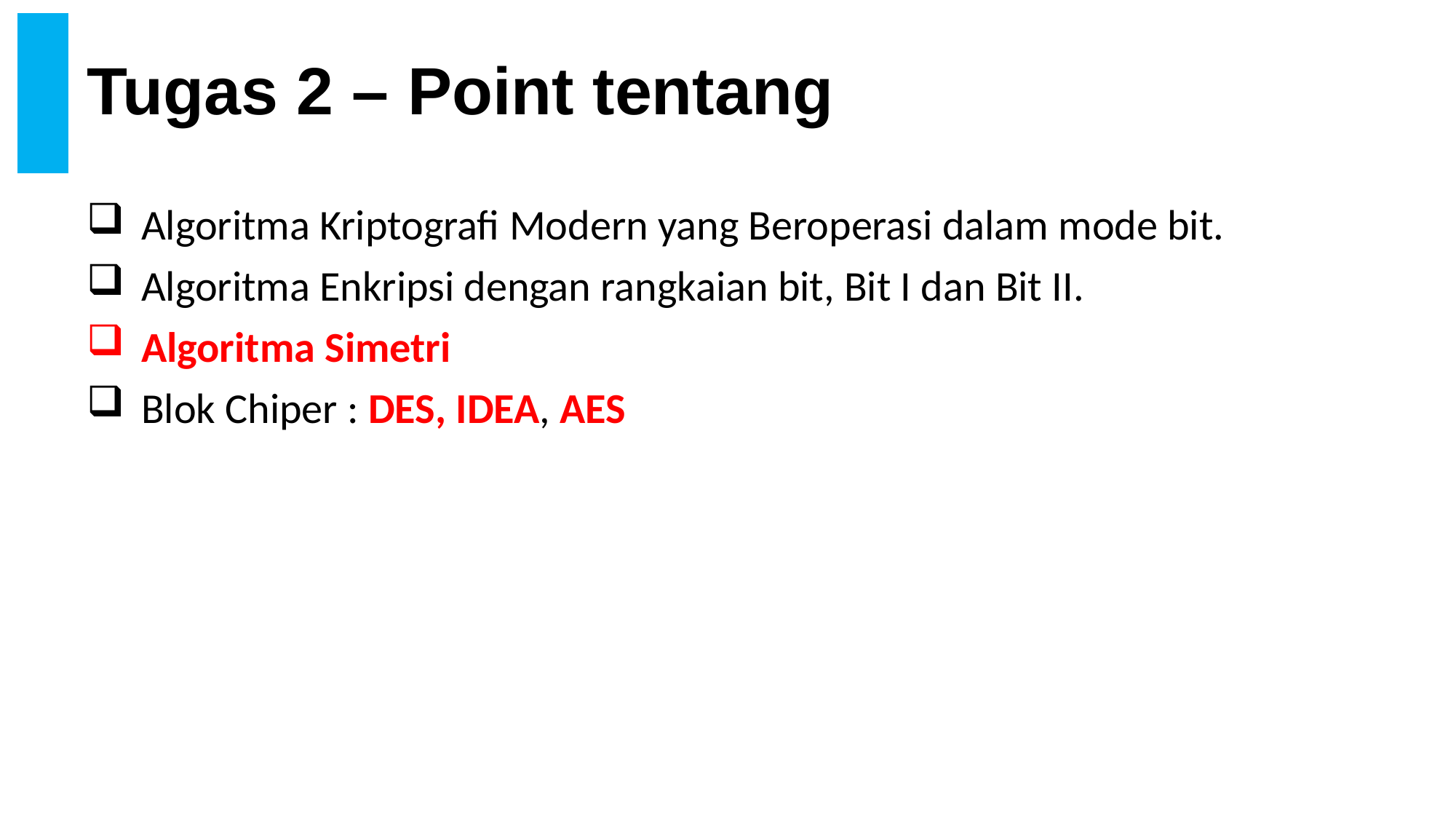

# Tugas 2 – Point tentang
Algoritma Kriptografi Modern yang Beroperasi dalam mode bit.
Algoritma Enkripsi dengan rangkaian bit, Bit I dan Bit II.
Algoritma Simetri
Blok Chiper : DES, IDEA, AES